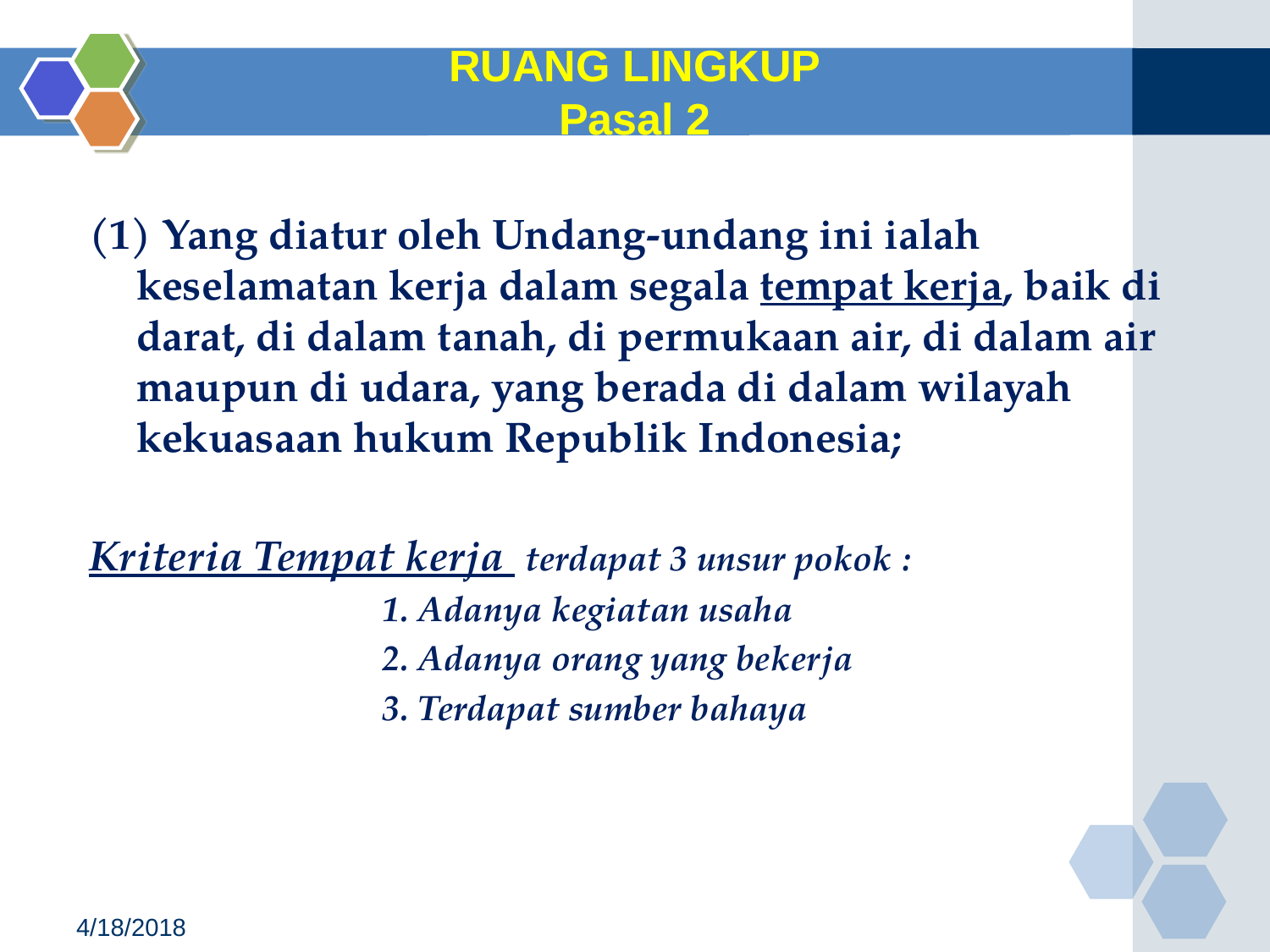

# RUANG LINGKUP Pasal 2
(1) Yang diatur oleh Undang-undang ini ialah keselamatan kerja dalam segala tempat kerja, baik di darat, di dalam tanah, di permukaan air, di dalam air maupun di udara, yang berada di dalam wilayah kekuasaan hukum Republik Indonesia;

Kriteria Tempat kerja  terdapat 3 unsur pokok :
			1. Adanya kegiatan usaha
			2. Adanya orang yang bekerja
			3. Terdapat sumber bahaya
4/18/2018